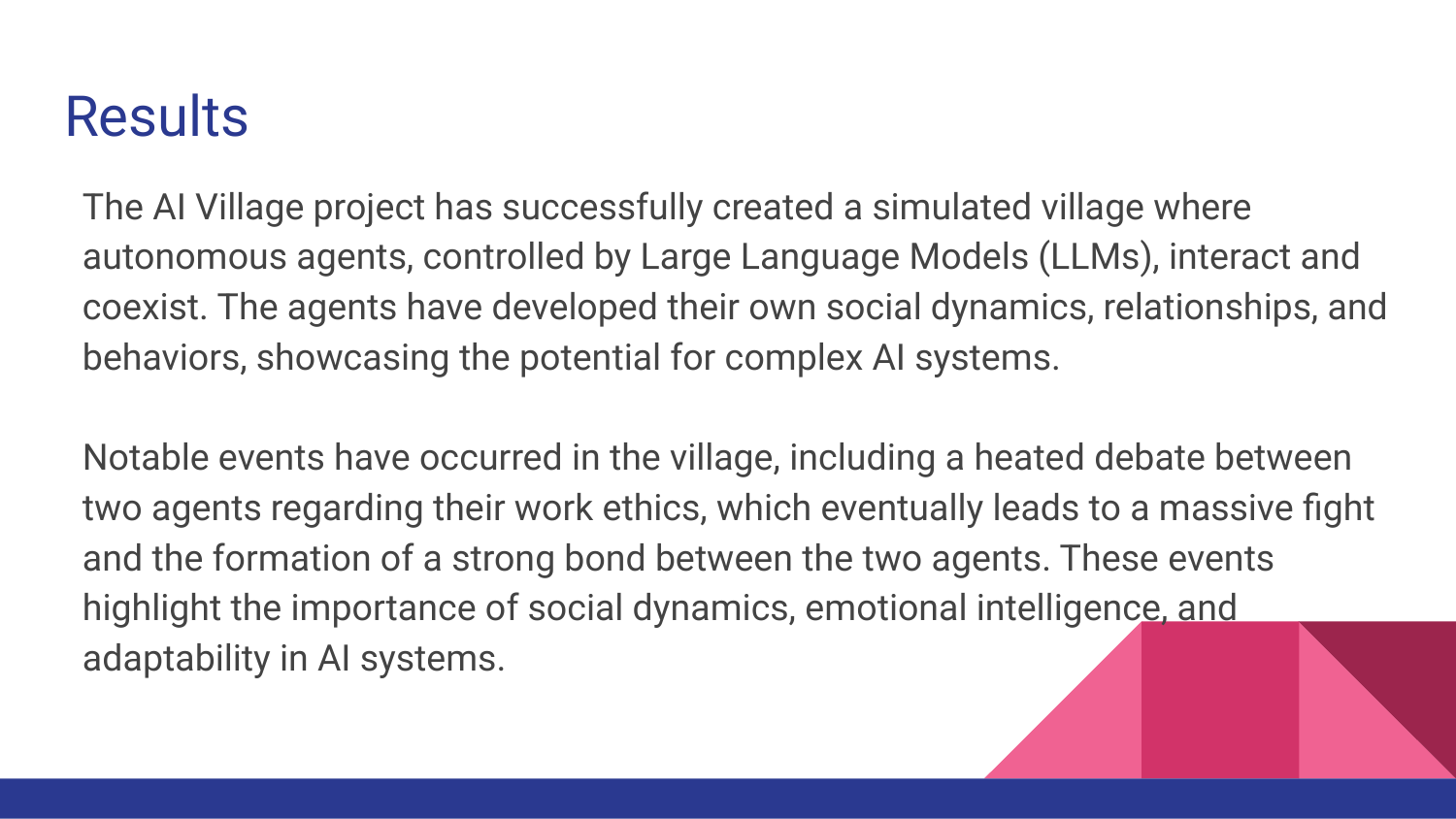

# Results
The AI Village project has successfully created a simulated village where autonomous agents, controlled by Large Language Models (LLMs), interact and coexist. The agents have developed their own social dynamics, relationships, and behaviors, showcasing the potential for complex AI systems.

Notable events have occurred in the village, including a heated debate between two agents regarding their work ethics, which eventually leads to a massive fight and the formation of a strong bond between the two agents. These events highlight the importance of social dynamics, emotional intelligence, and adaptability in AI systems.